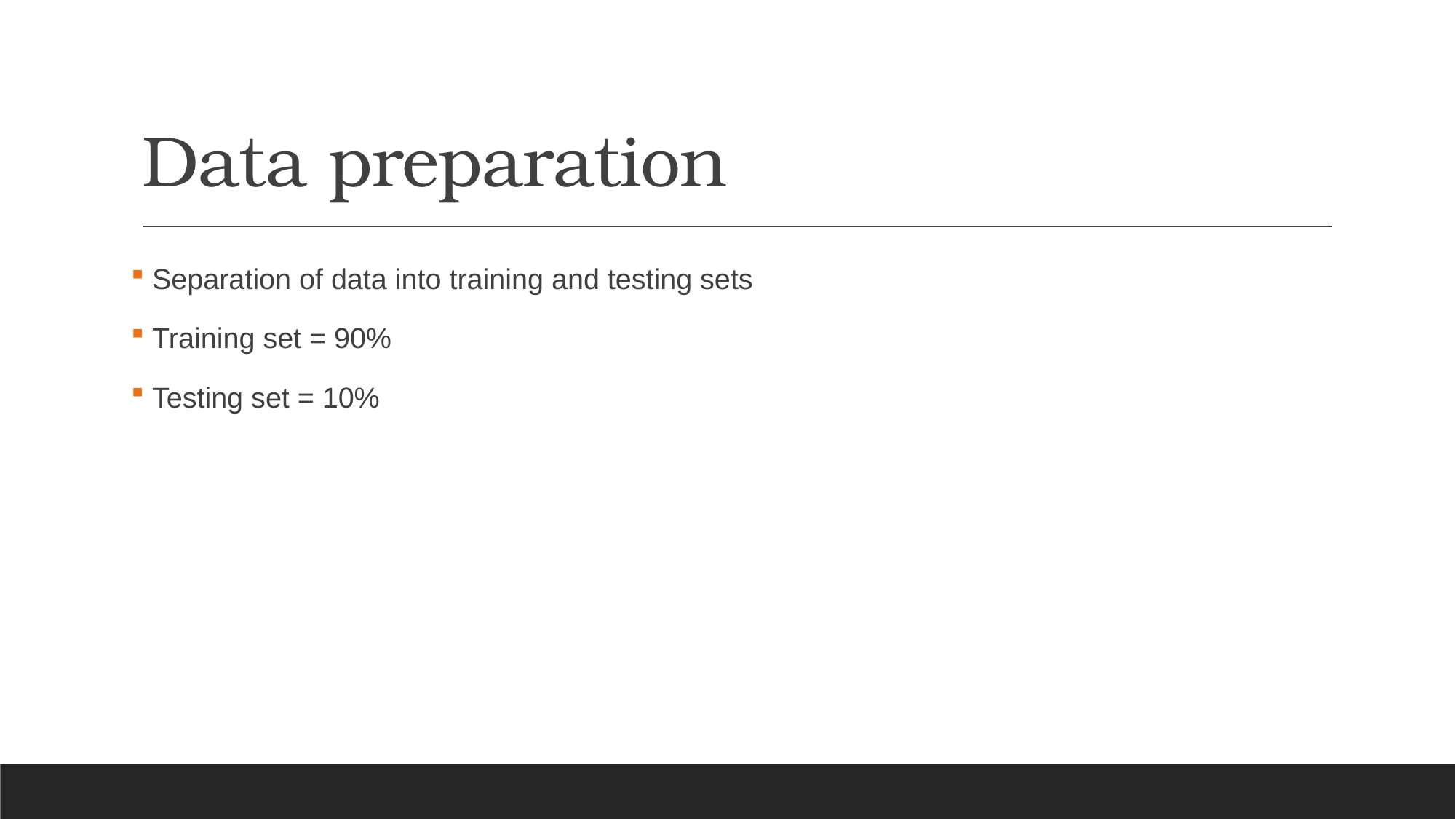

# Data preparation
 Separation of data into training and testing sets
 Training set = 90%
 Testing set = 10%